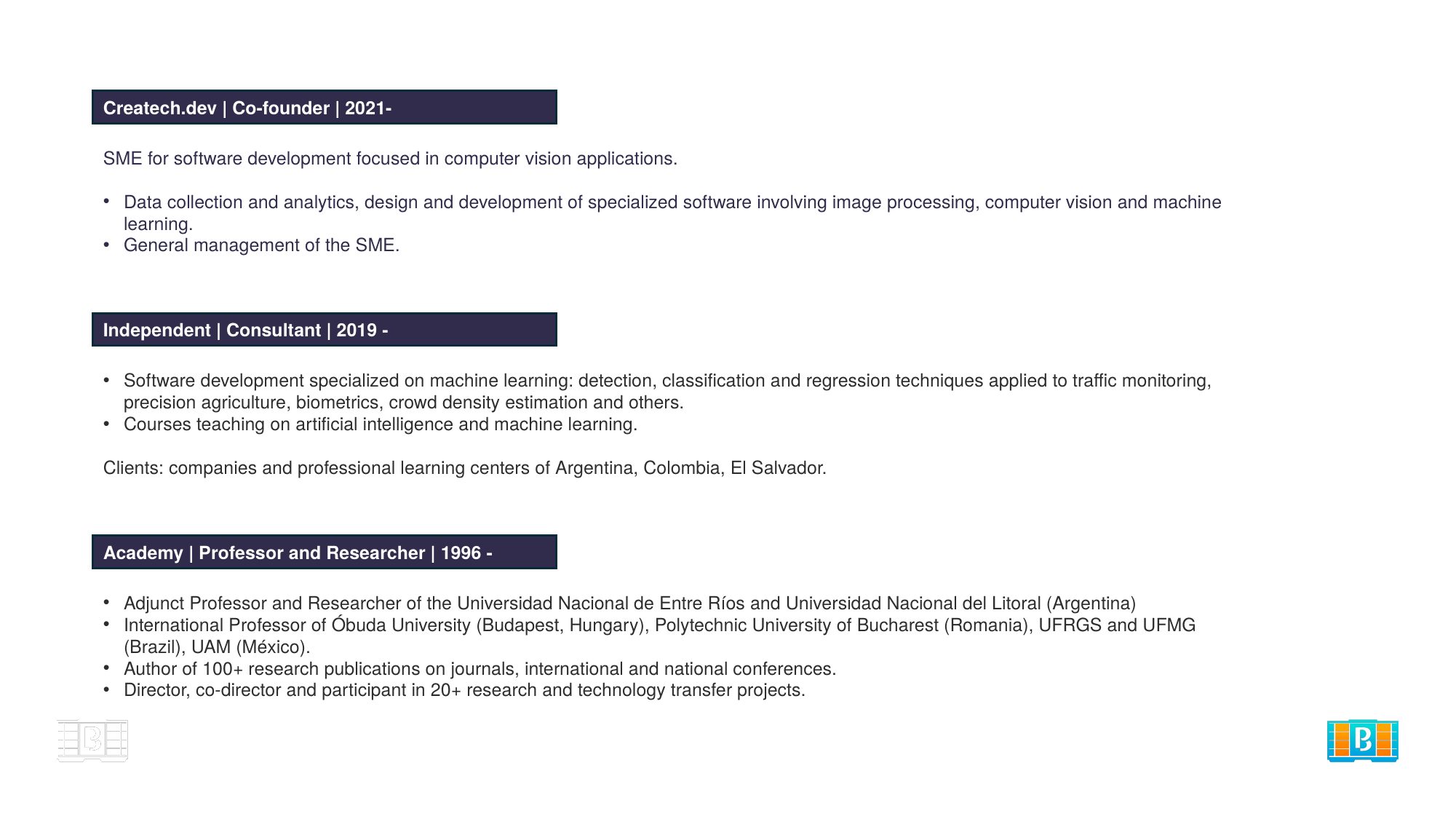

Createch.dev | Co-founder | 2021-
SME for software development focused in computer vision applications.

Data collection and analytics, design and development of specialized software involving image processing, computer vision and machine learning.
General management of the SME.
Independent | Consultant | 2019 -
Software development specialized on machine learning: detection, classification and regression techniques applied to traffic monitoring, precision agriculture, biometrics, crowd density estimation and others.
Courses teaching on artificial intelligence and machine learning.

Clients: companies and professional learning centers of Argentina, Colombia, El Salvador.
Academy | Professor and Researcher | 1996 -
Adjunct Professor and Researcher of the Universidad Nacional de Entre Ríos and Universidad Nacional del Litoral (Argentina)
International Professor of Óbuda University (Budapest, Hungary), Polytechnic University of Bucharest (Romania), UFRGS and UFMG (Brazil), UAM (México).
Author of 100+ research publications on journals, international and national conferences.
Director, co-director and participant in 20+ research and technology transfer projects.